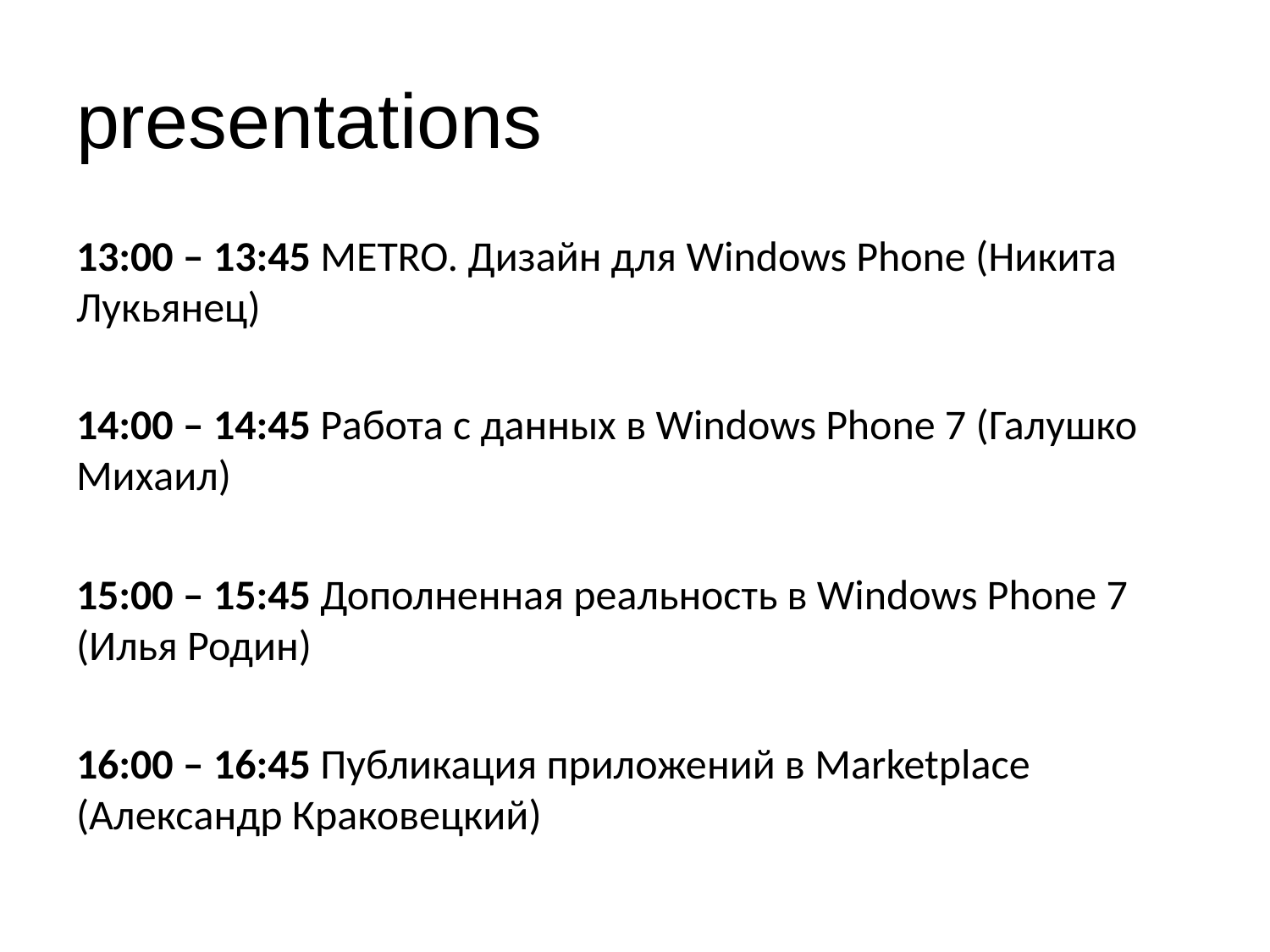

# presentations
13:00 – 13:45 METRO. Дизайн для Windows Phone (Никита Лукьянец)

14:00 – 14:45 Работа с данных в Windows Phone 7 (Галушко Михаил)

15:00 – 15:45 Дополненная реальность в Windows Phone 7 (Илья Родин)

16:00 – 16:45 Публикация приложений в Marketplace (Александр Краковецкий)